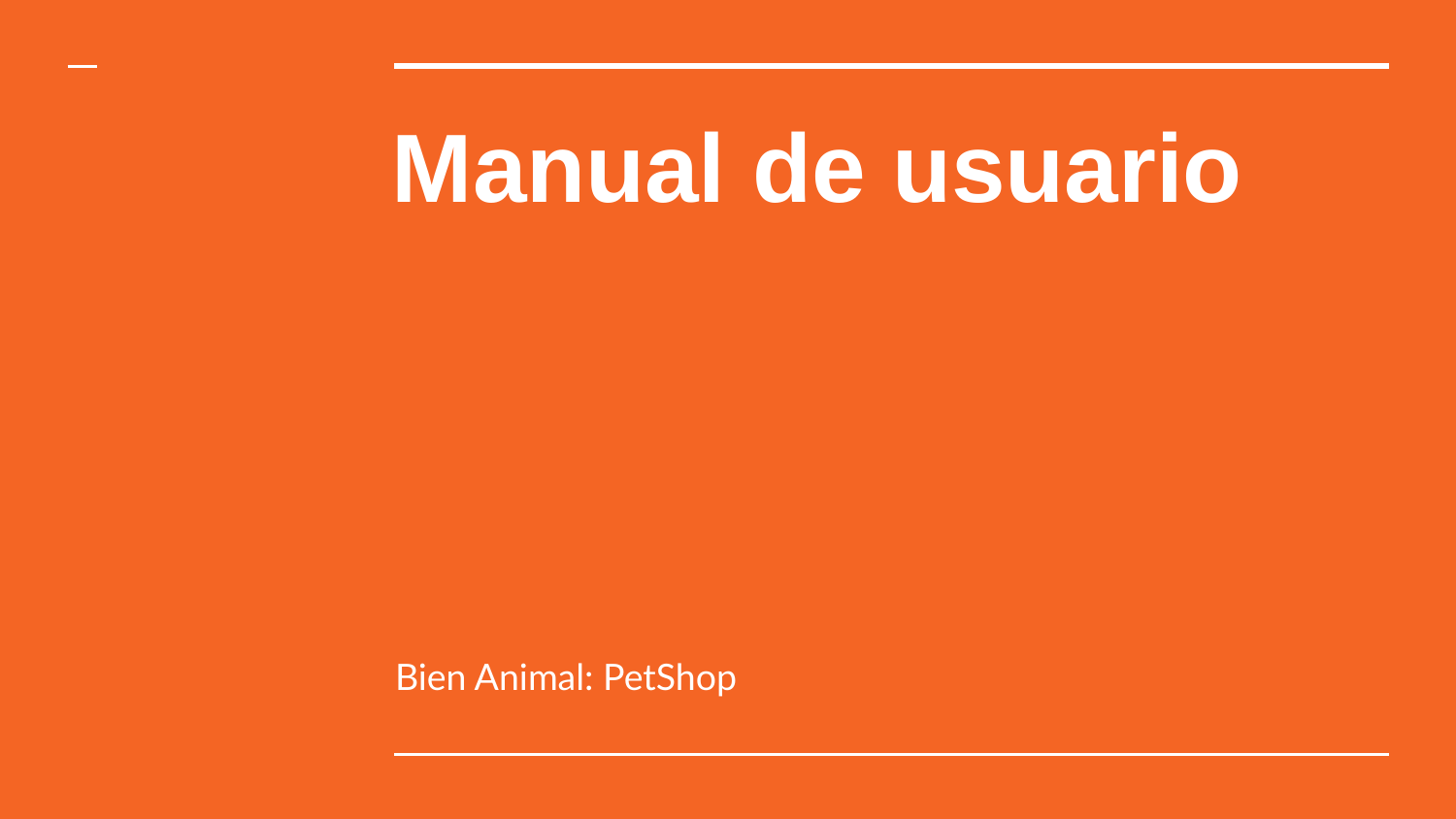

# Manual de usuario
Bien Animal: PetShop